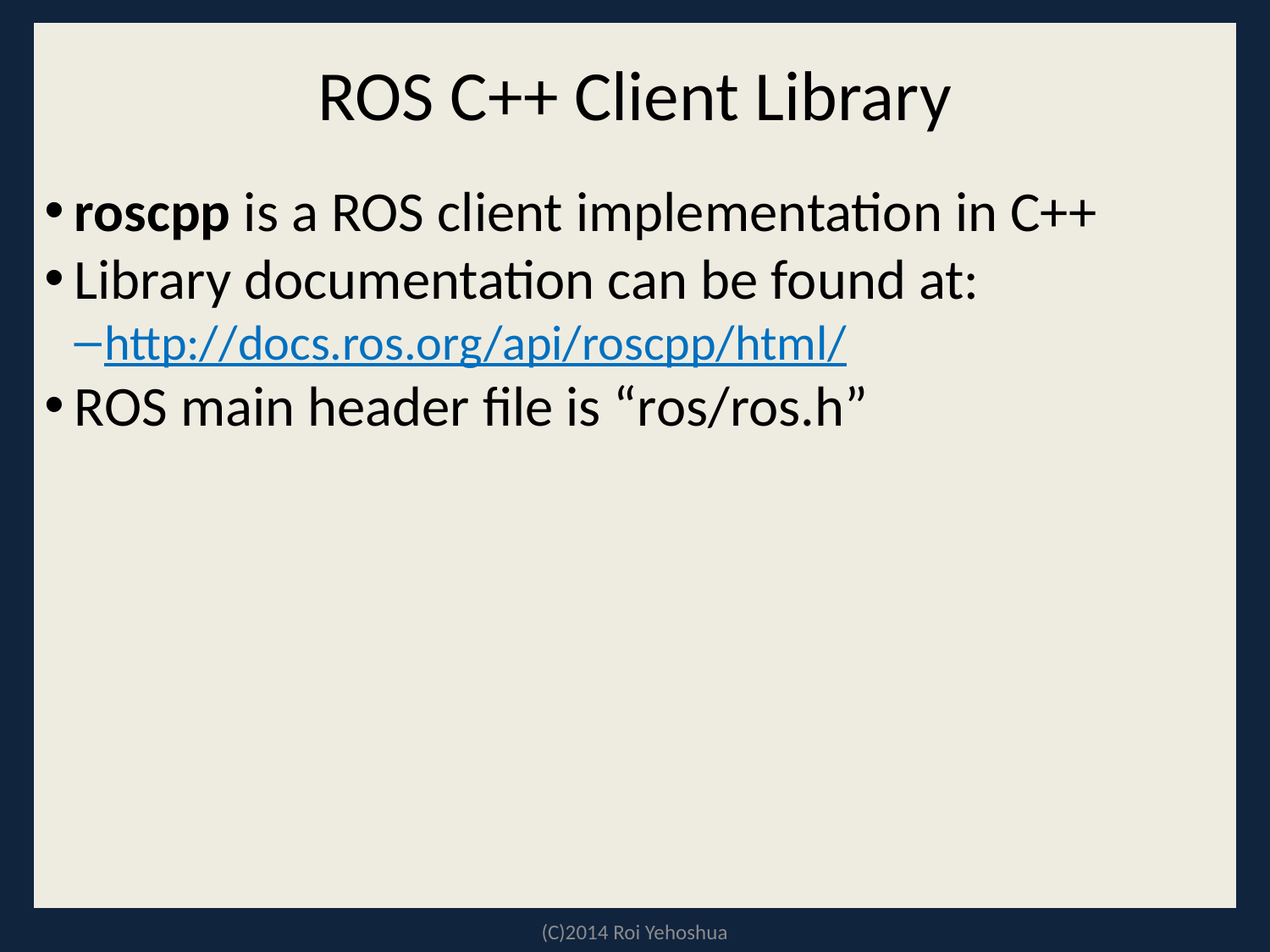

ROS C++ Client Library
roscpp is a ROS client implementation in C++
Library documentation can be found at:
http://docs.ros.org/api/roscpp/html/
ROS main header file is “ros/ros.h”

(C)2014 Roi Yehoshua